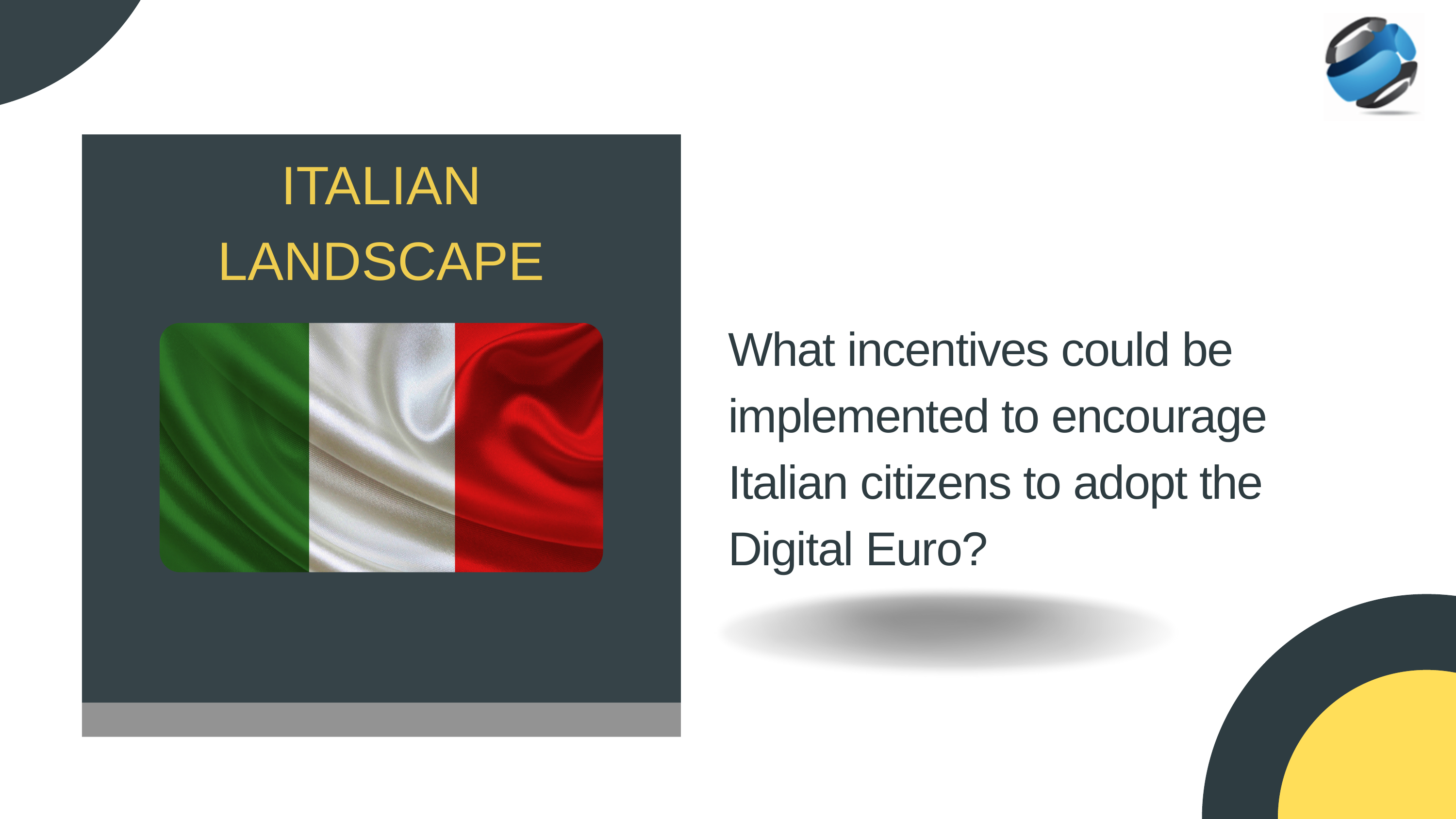

ITALIAN
LANDSCAPE
What incentives could be implemented to encourage Italian citizens to adopt the Digital Euro?